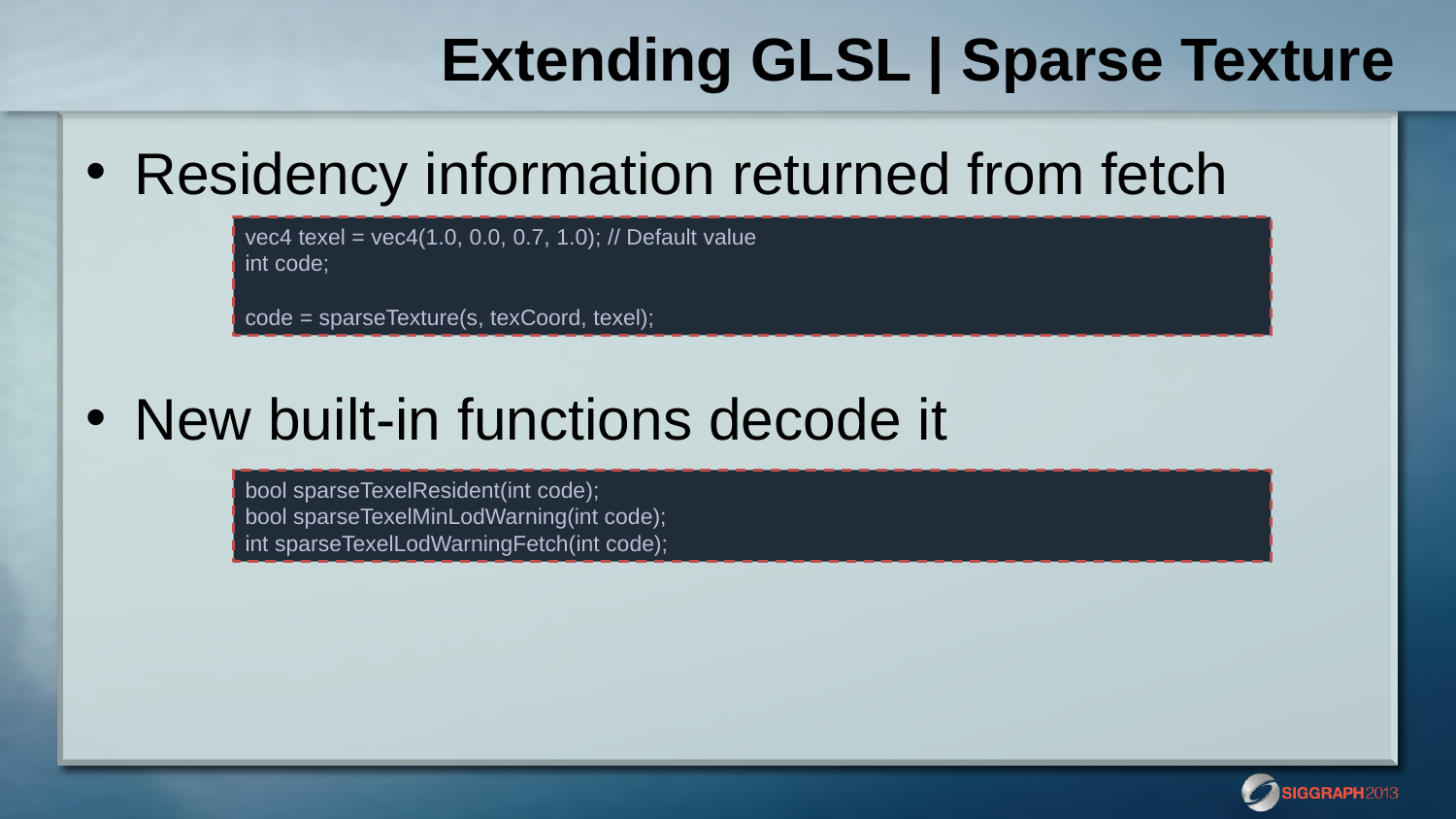

# Extending GLSL | Sparse Texture
Residency information returned from fetch

New built-in functions decode it

vec4 texel = vec4(1.0, 0.0, 0.7, 1.0); // Default value
int code;

code = sparseTexture(s, texCoord, texel);
bool sparseTexelResident(int code);
bool sparseTexelMinLodWarning(int code);
int sparseTexelLodWarningFetch(int code);